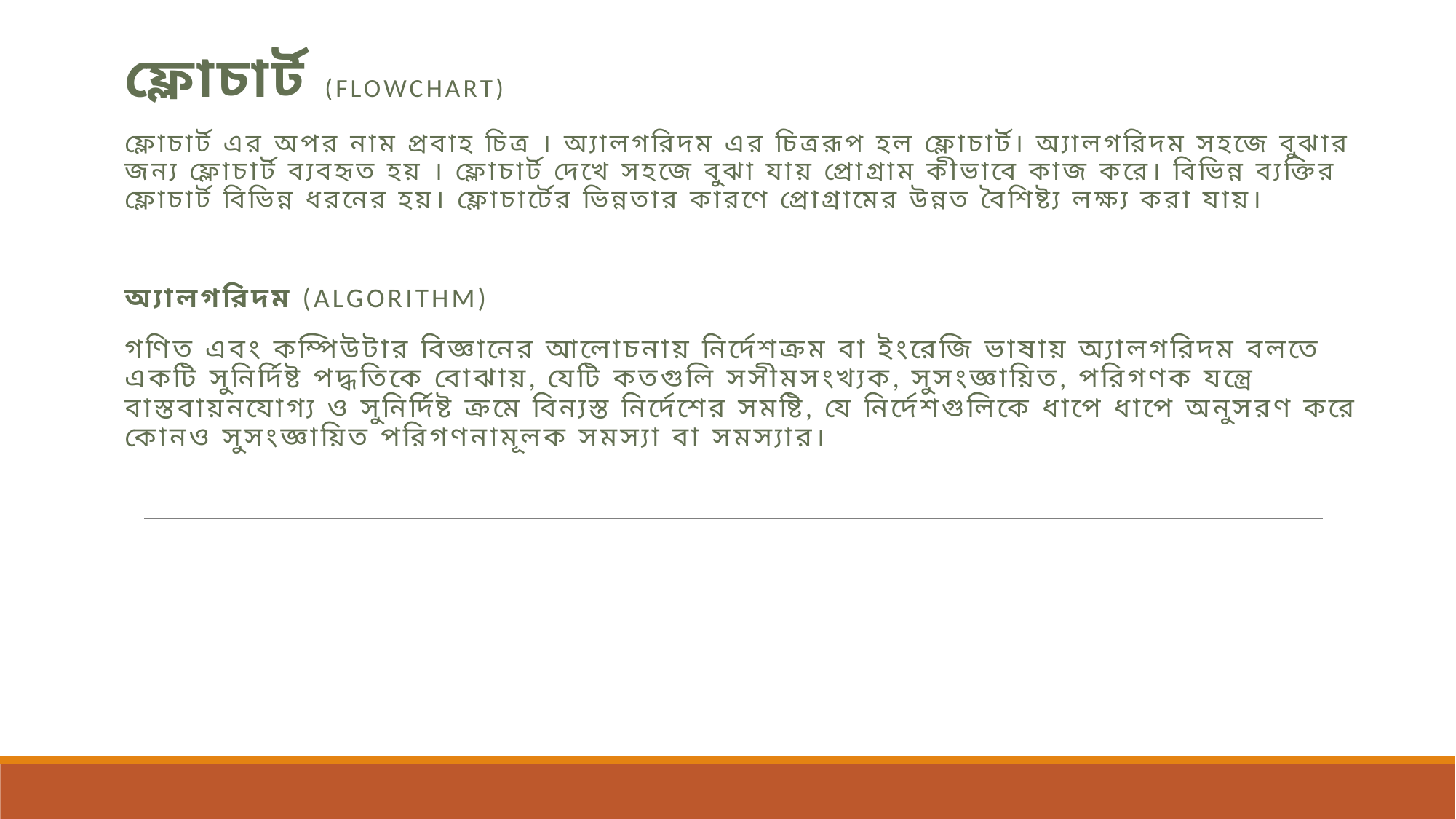

ফ্লোচার্ট (Flowchart)
ফ্লোচার্ট এর অপর নাম প্রবাহ চিত্র । অ্যালগরিদম এর চিত্ররূপ হল ফ্লোচার্ট। অ্যালগরিদম সহজে বুঝার জন্য ফ্লোচার্ট ব্যবহৃত হয় । ফ্লোচার্ট দেখে সহজে বুঝা যায় প্রোগ্রাম কীভাবে কাজ করে। বিভিন্ন ব্যক্তির ফ্লোচার্ট বিভিন্ন ধরনের হয়। ফ্লোচার্টের ভিন্নতার কারণে প্রোগ্রামের উন্নত বৈশিষ্ট্য লক্ষ্য করা যায়।

অ্যালগরিদম (Algorithm)
গণিত এবং কম্পিউটার বিজ্ঞানের আলোচনায় নির্দেশক্রম বা ইংরেজি ভাষায় অ্যালগরিদম বলতে একটি সুনির্দিষ্ট পদ্ধতিকে বোঝায়, যেটি কতগুলি সসীমসংখ্যক, সুসংজ্ঞায়িত, পরিগণক যন্ত্রে বাস্তবায়নযোগ্য ও সুনির্দিষ্ট ক্রমে বিন্যস্ত নির্দেশের সমষ্টি, যে নির্দেশগুলিকে ধাপে ধাপে অনুসরণ করে কোনও সুসংজ্ঞায়িত পরিগণনামূলক সমস্যা বা সমস্যার।

#